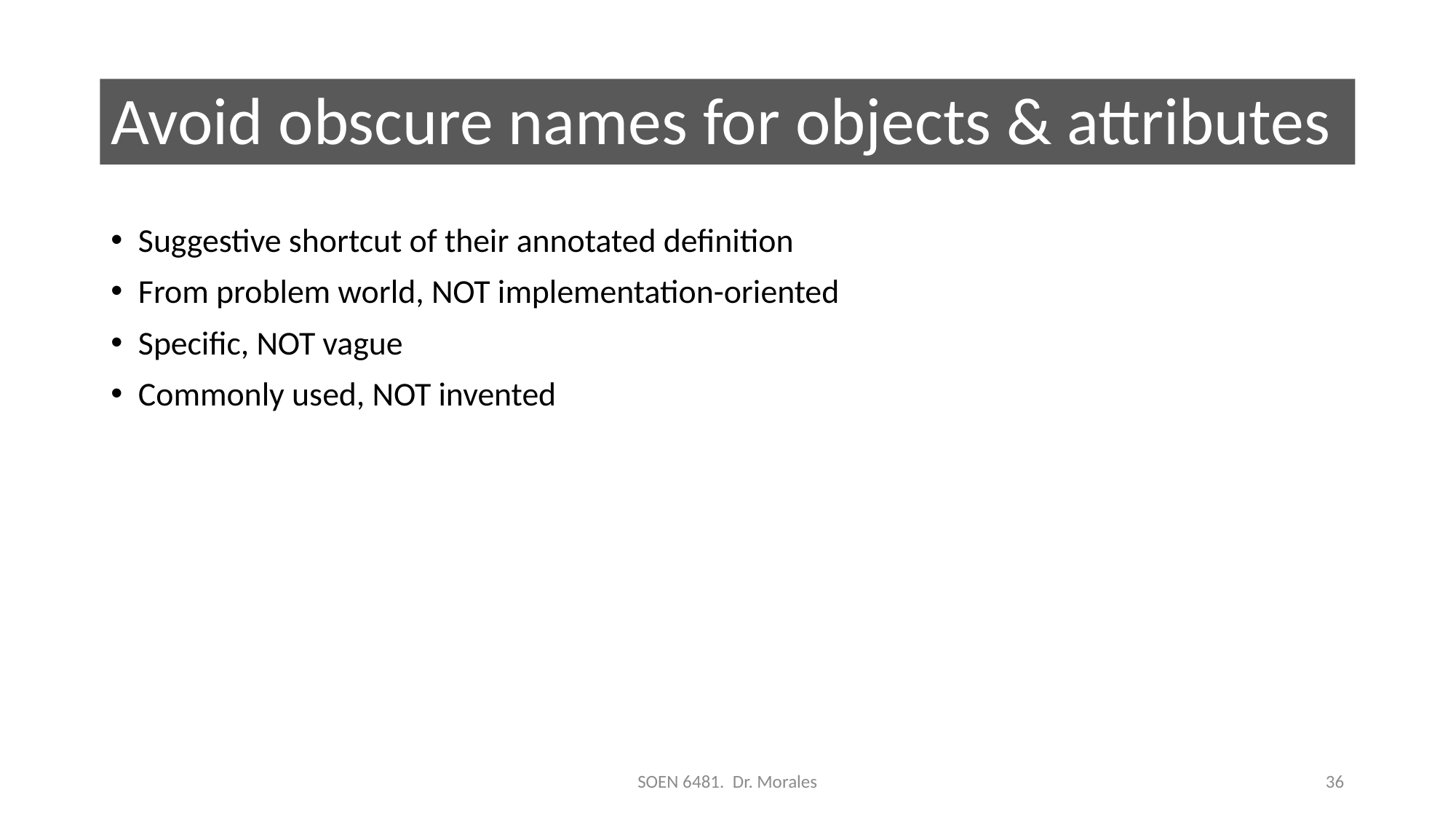

# Avoid obscure names for objects & attributes
Suggestive shortcut of their annotated definition
From problem world, NOT implementation-oriented
Specific, NOT vague
Commonly used, NOT invented

SOEN 6481.  Dr. Morales
36